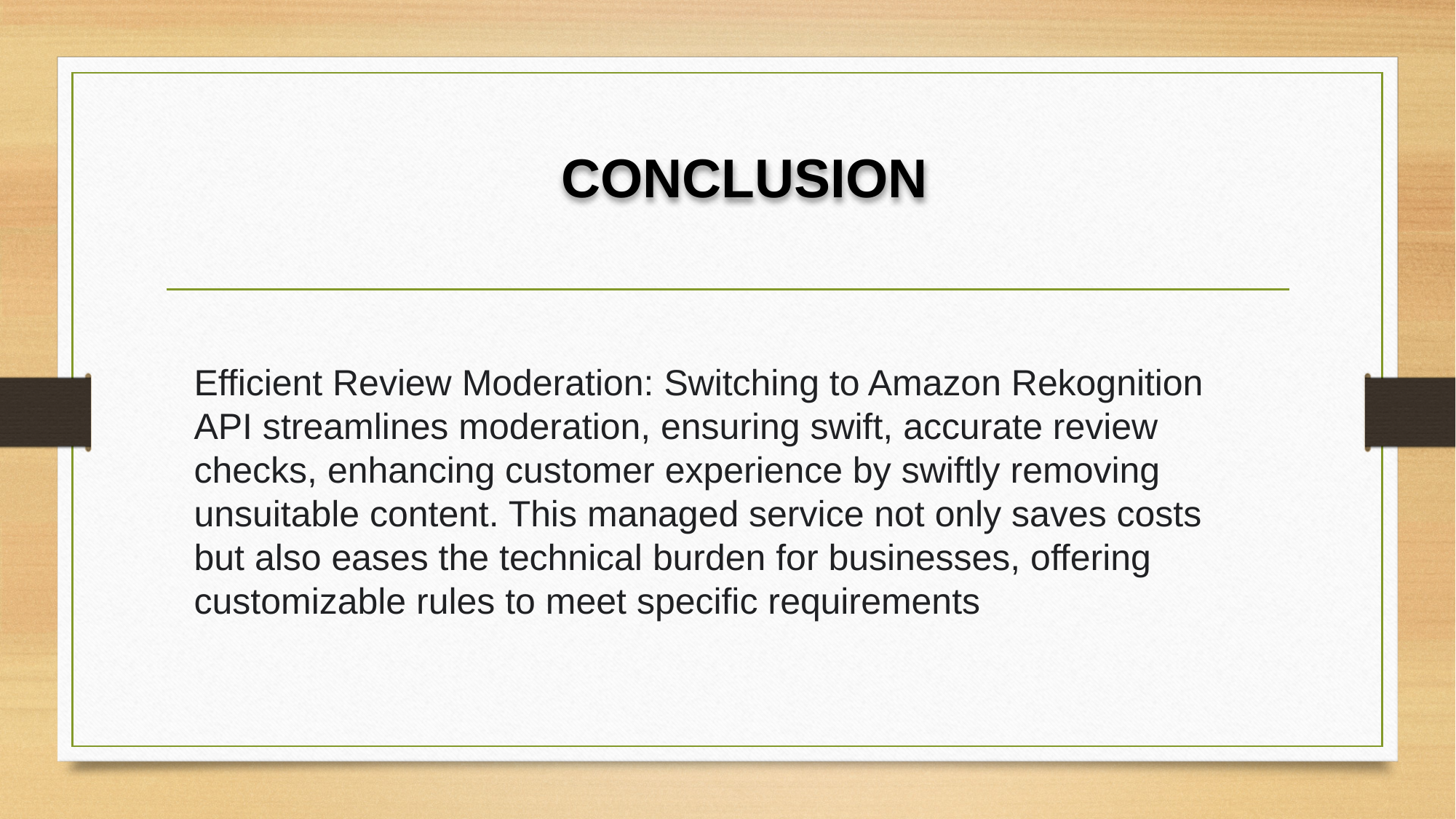

# CONCLUSION
Efficient Review Moderation: Switching to Amazon Rekognition API streamlines moderation, ensuring swift, accurate review checks, enhancing customer experience by swiftly removing unsuitable content. This managed service not only saves costs but also eases the technical burden for businesses, offering customizable rules to meet specific requirements